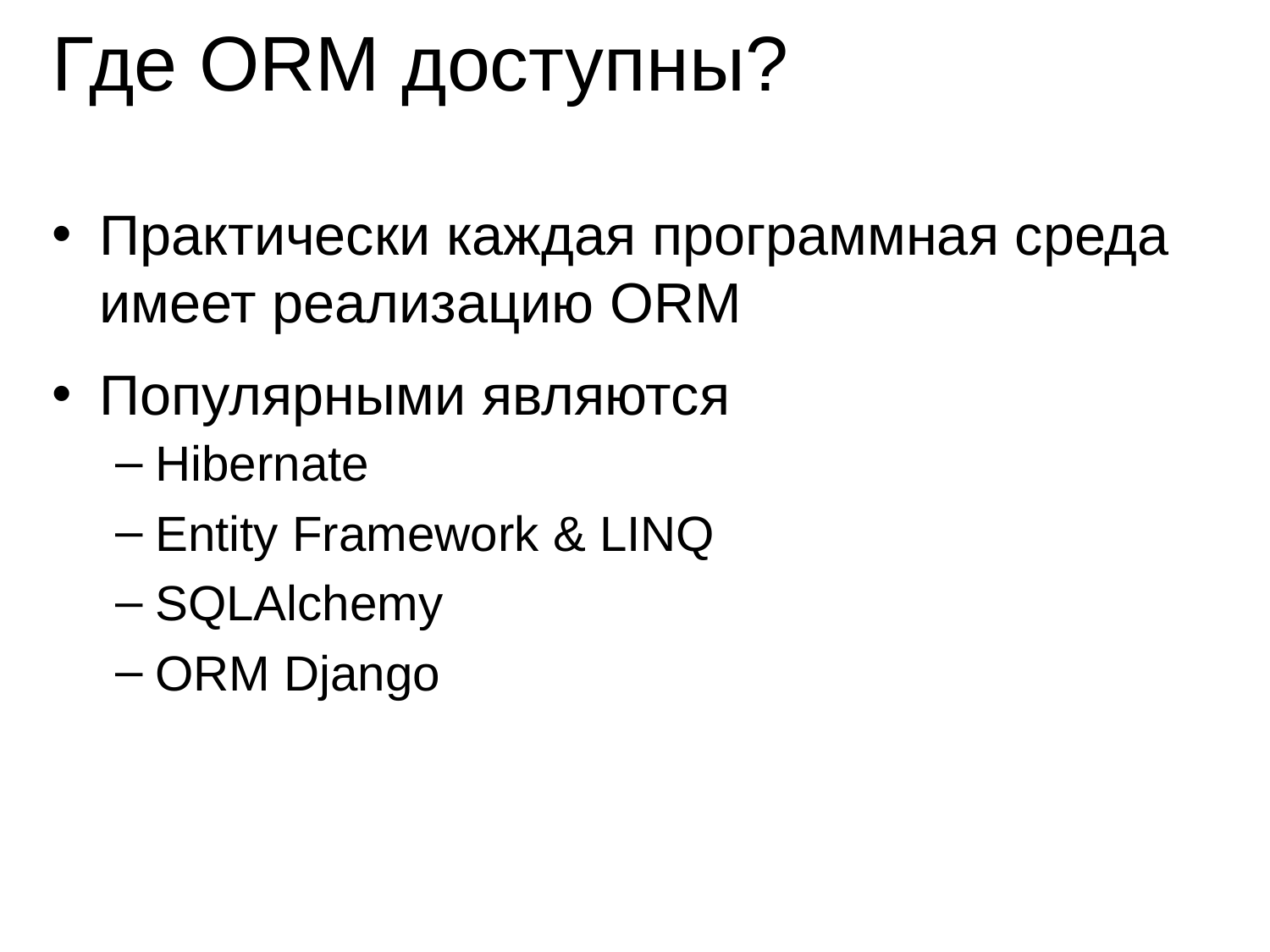

# Где ORM доступны?
Практически каждая программная среда имеет реализацию ORM
Популярными являются
Hibernate
Entity Framework & LINQ
SQLAlchemy
ORM Django